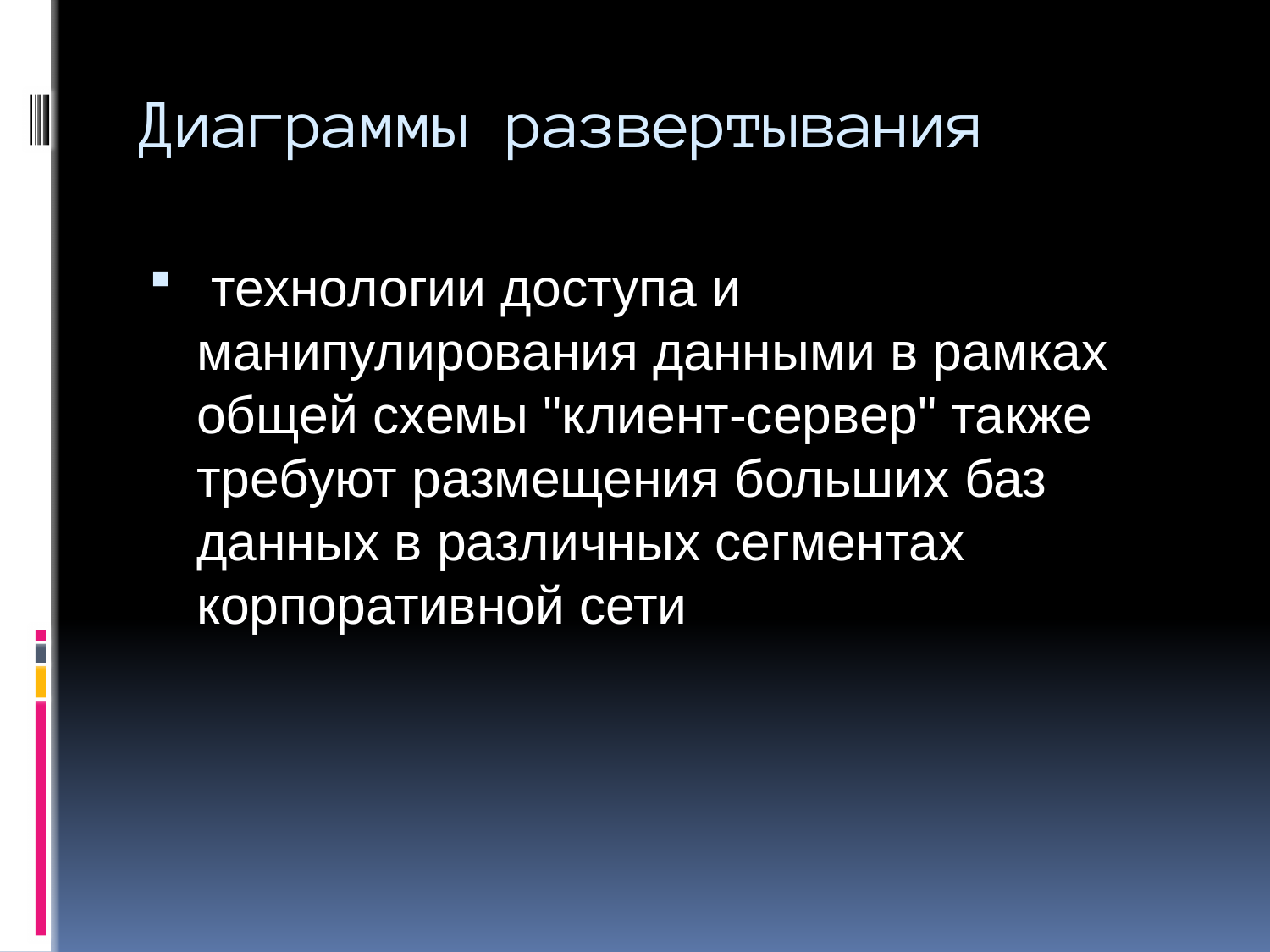

# Диаграммы развертывания
 технологии доступа и манипулирования данными в рамках общей схемы "клиент-сервер" также требуют размещения больших баз данных в различных сегментах корпоративной сети